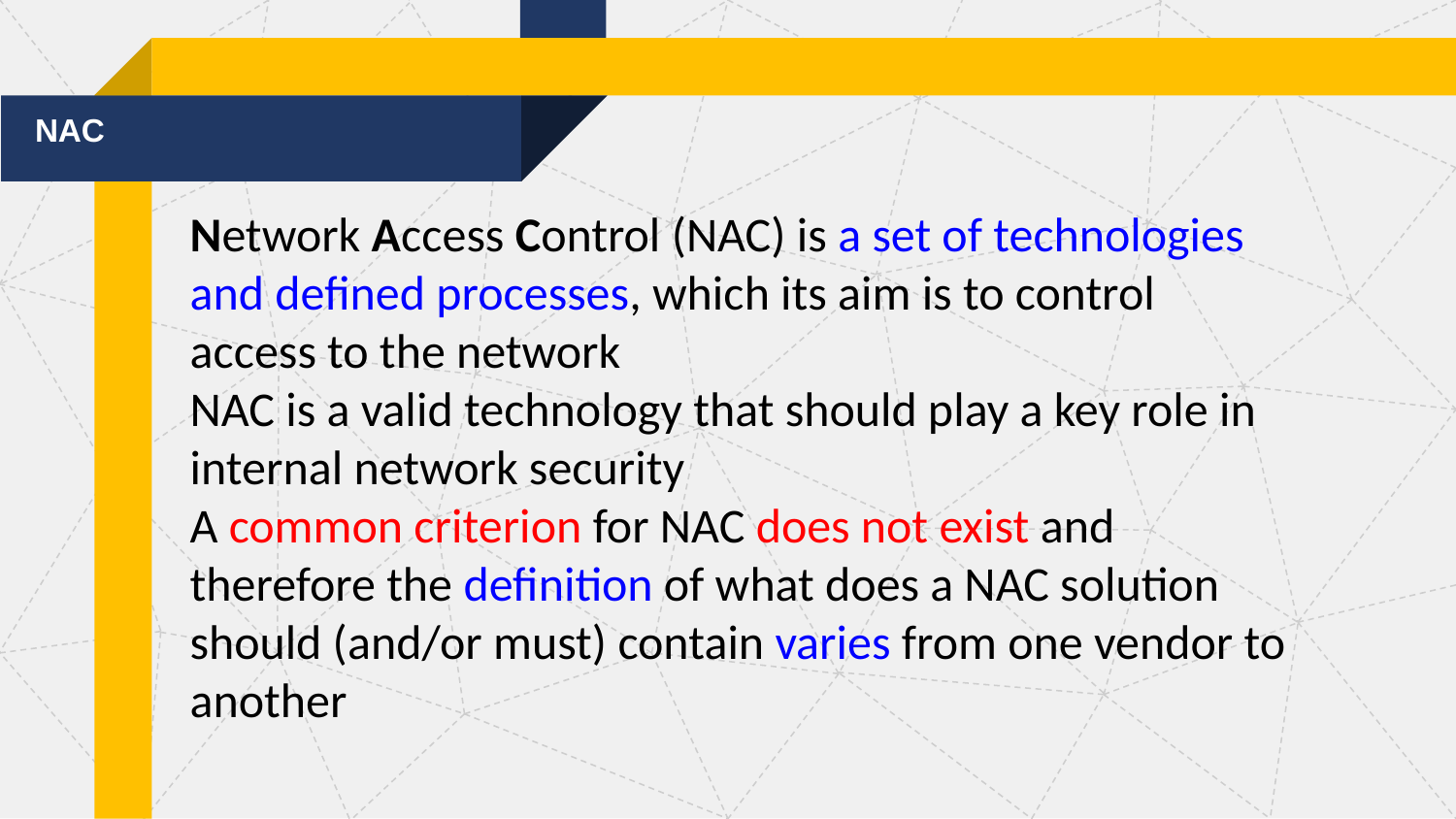

NAC
Network Access Control (NAC) is a set of technologies and defined processes, which its aim is to control access to the network
NAC is a valid technology that should play a key role in internal network security
A common criterion for NAC does not exist and therefore the definition of what does a NAC solution should (and/or must) contain varies from one vendor to another